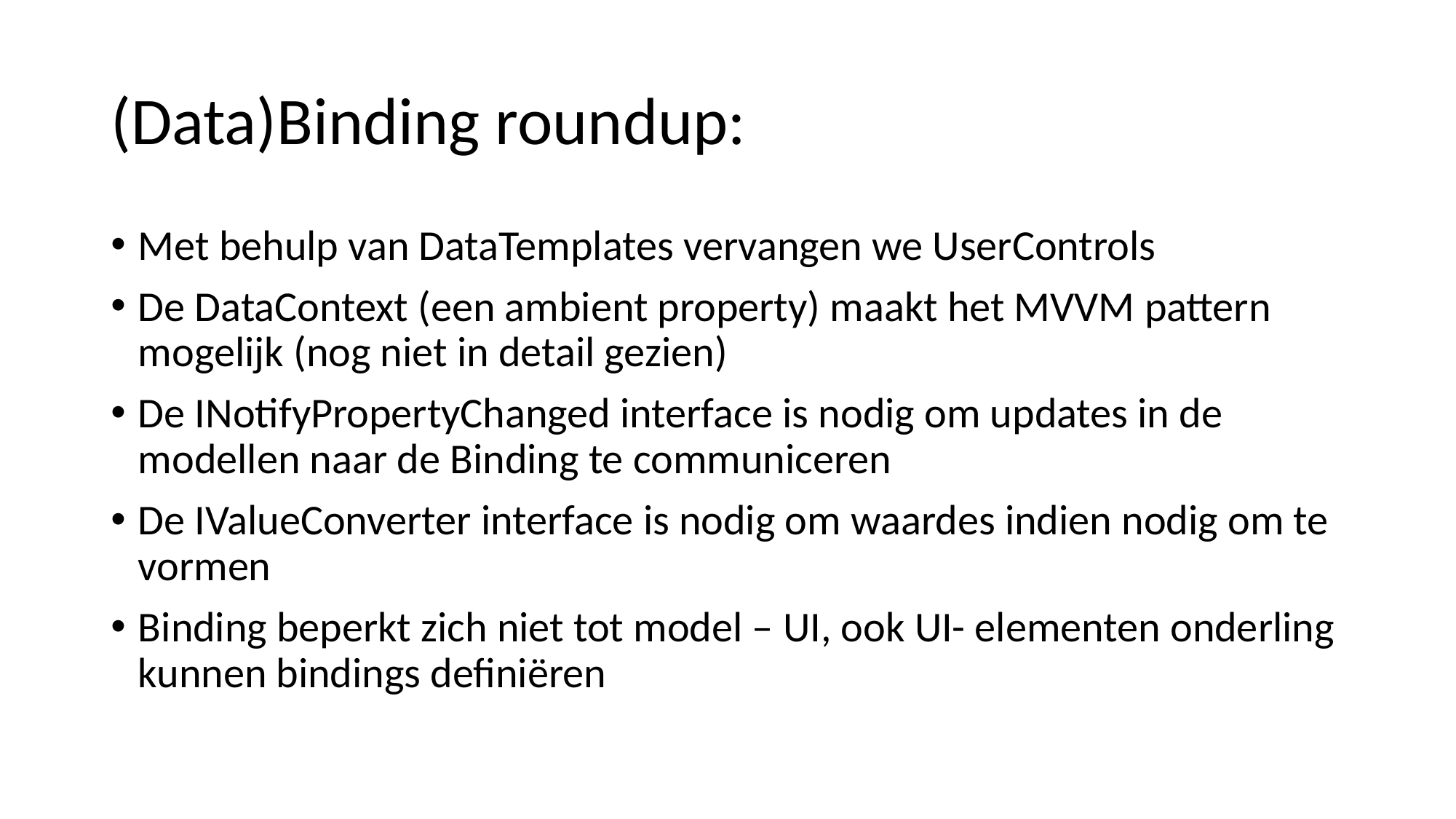

# (Data)Binding roundup:
Met behulp van DataTemplates vervangen we UserControls
De DataContext (een ambient property) maakt het MVVM pattern mogelijk (nog niet in detail gezien)
De INotifyPropertyChanged interface is nodig om updates in de modellen naar de Binding te communiceren
De IValueConverter interface is nodig om waardes indien nodig om te vormen
Binding beperkt zich niet tot model – UI, ook UI- elementen onderling kunnen bindings definiëren